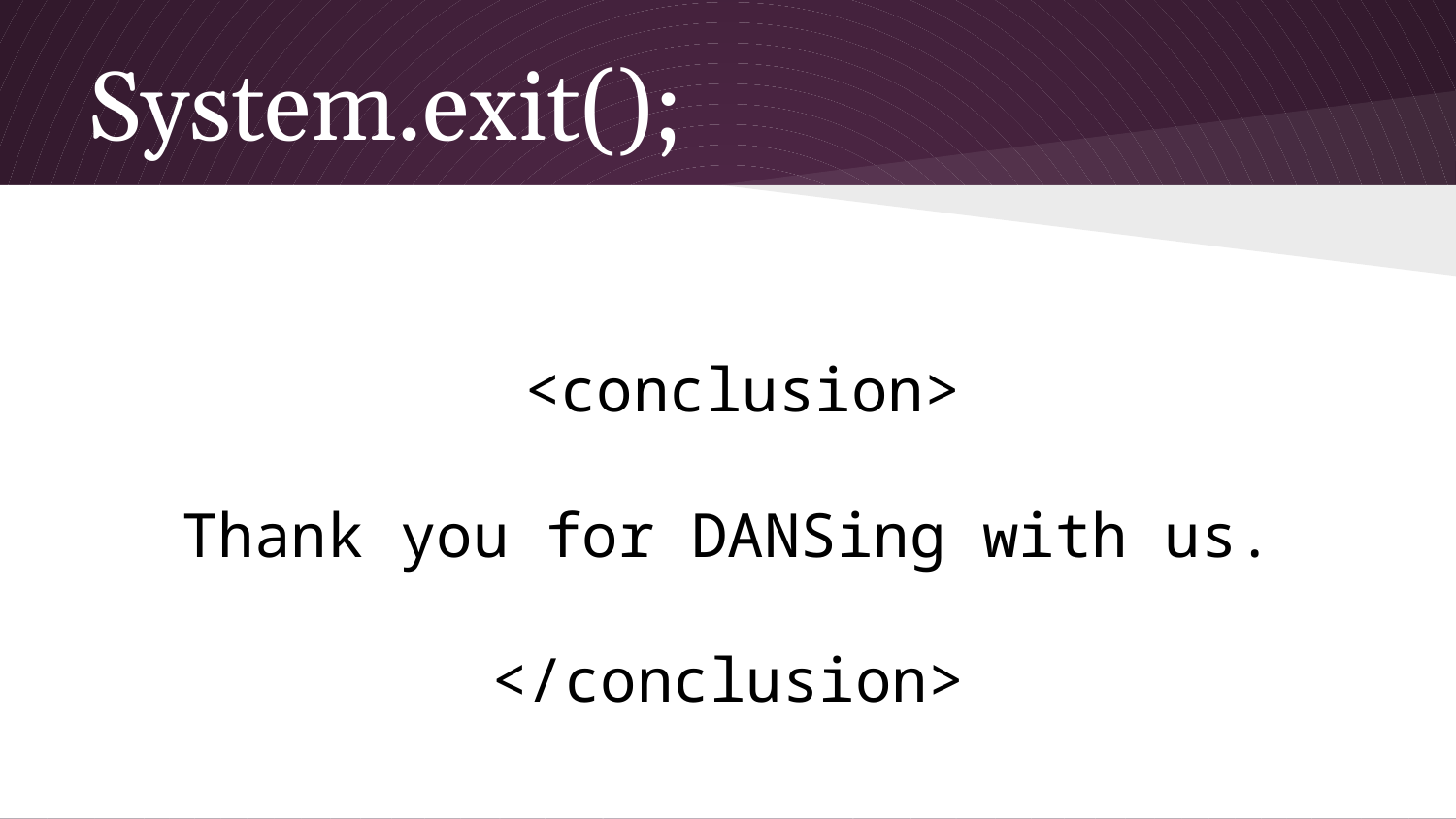

# System.exit();

			<conclusion>

Thank you for DANSing with us.

</conclusion>